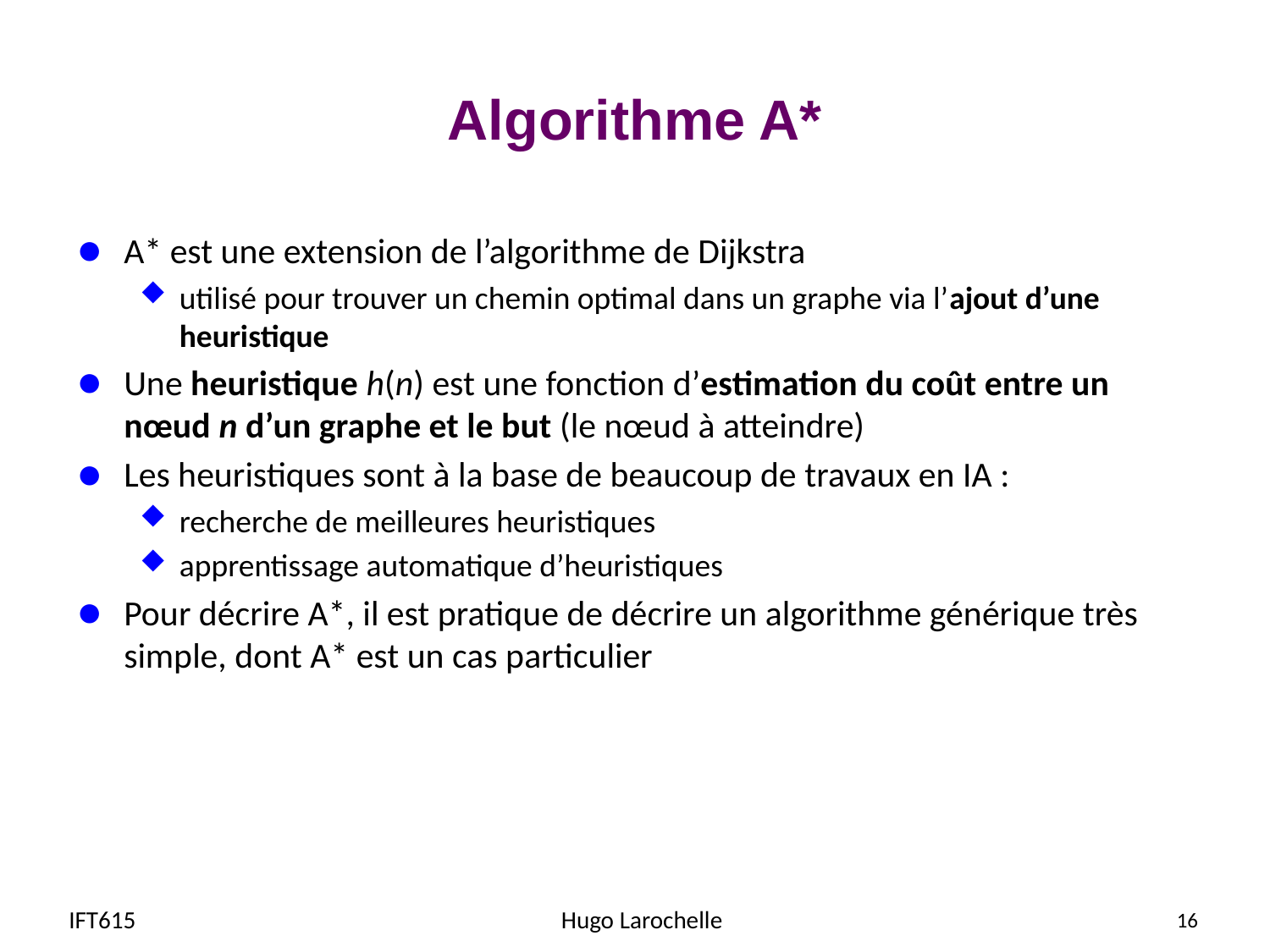

# Algorithme A*
A* est une extension de l’algorithme de Dijkstra
utilisé pour trouver un chemin optimal dans un graphe via l’ajout d’une heuristique
Une heuristique h(n) est une fonction d’estimation du coût entre un nœud n d’un graphe et le but (le nœud à atteindre)
Les heuristiques sont à la base de beaucoup de travaux en IA :
recherche de meilleures heuristiques
apprentissage automatique d’heuristiques
Pour décrire A*, il est pratique de décrire un algorithme générique très simple, dont A* est un cas particulier

IFT615
Hugo Larochelle
16